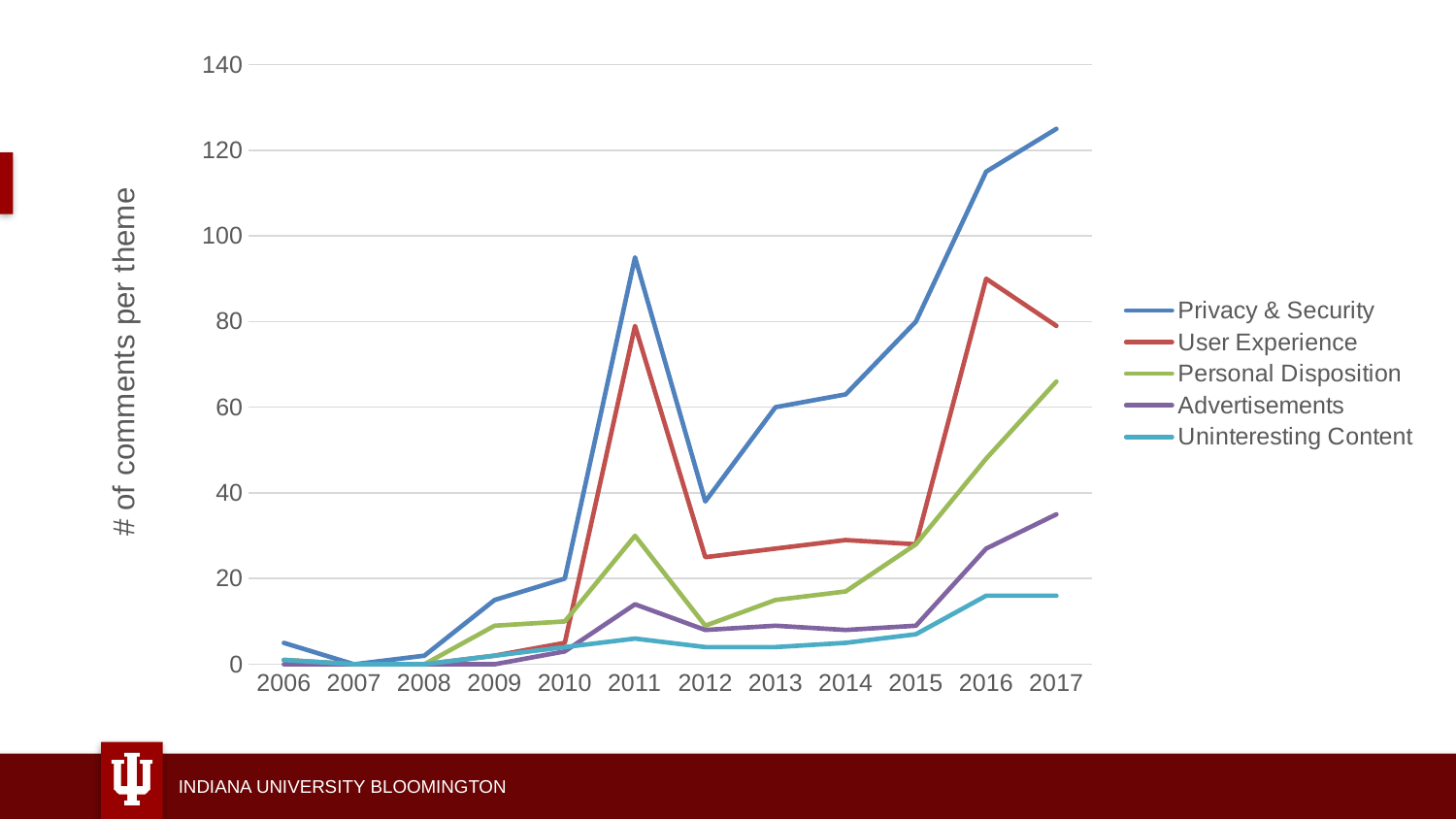

### Chart

| Category | Privacy & Security | User Experience | Personal Disposition | Advertisements | Uninteresting Content |
|---|---|---|---|---|---|
| 2006 | 5.0 | 1.0 | 1.0 | 0.0 | 1.0 |
| 2007 | 0.0 | 0.0 | 0.0 | 0.0 | 0.0 |
| 2008 | 2.0 | 0.0 | 0.0 | 0.0 | 0.0 |
| 2009 | 15.0 | 2.0 | 9.0 | 0.0 | 2.0 |
| 2010 | 20.0 | 5.0 | 10.0 | 3.0 | 4.0 |
| 2011 | 95.0 | 79.0 | 30.0 | 14.0 | 6.0 |
| 2012 | 38.0 | 25.0 | 9.0 | 8.0 | 4.0 |
| 2013 | 60.0 | 27.0 | 15.0 | 9.0 | 4.0 |
| 2014 | 63.0 | 29.0 | 17.0 | 8.0 | 5.0 |
| 2015 | 80.0 | 28.0 | 28.0 | 9.0 | 7.0 |
| 2016 | 115.0 | 90.0 | 48.0 | 27.0 | 16.0 |
| 2017 | 125.0 | 79.0 | 66.0 | 35.0 | 16.0 |